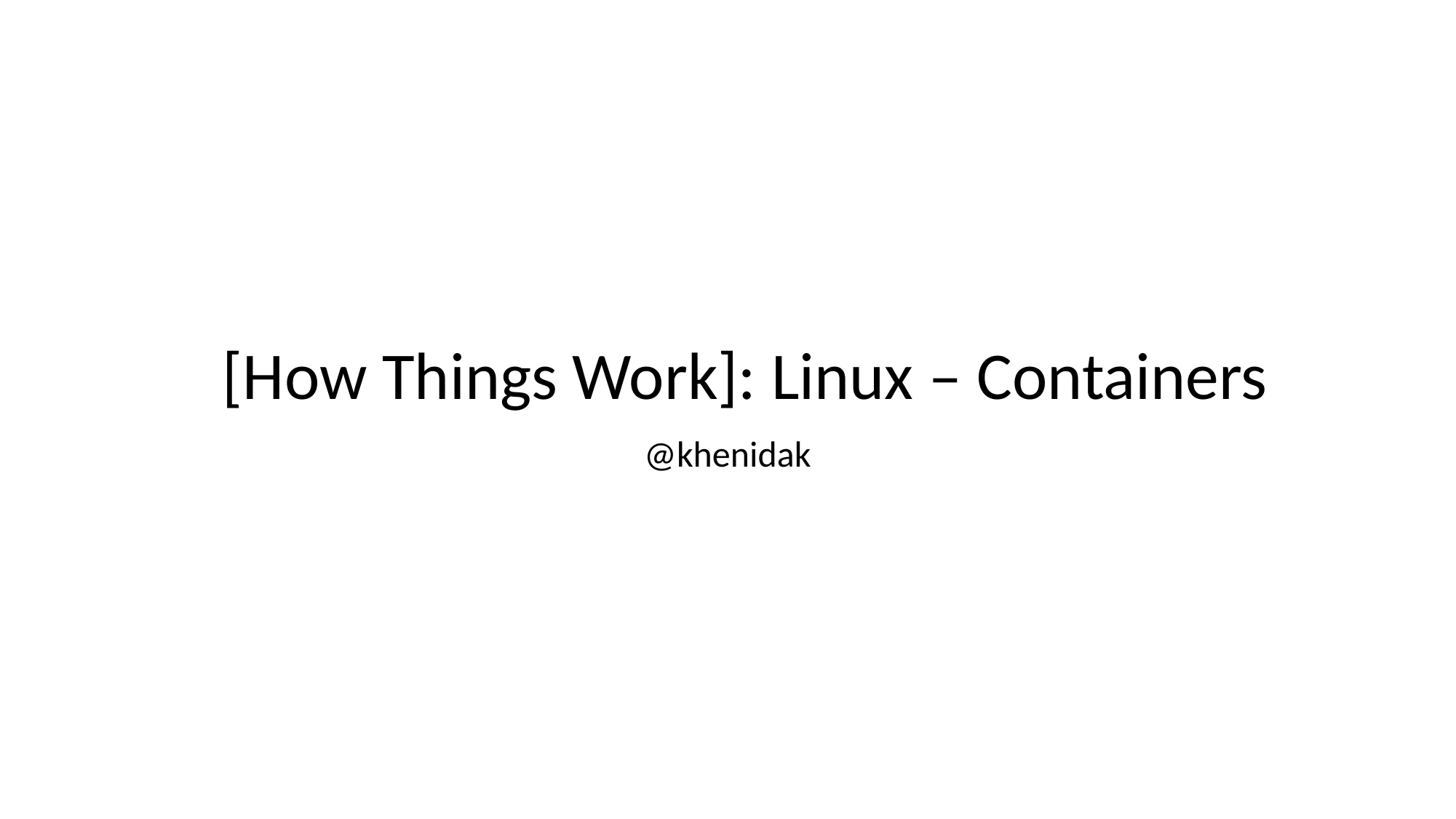

# [How Things Work]: Linux – Containers
@khenidak